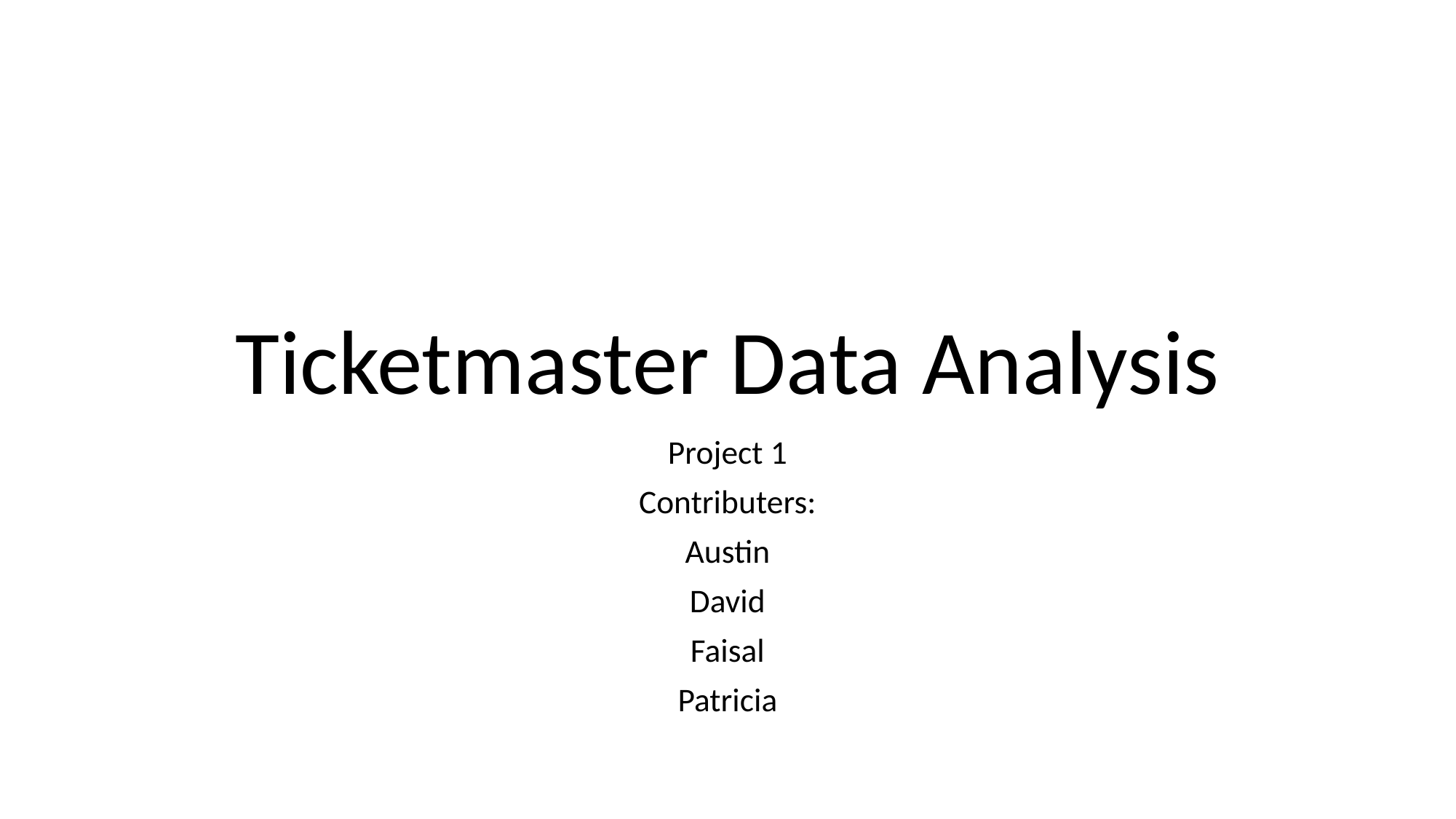

# Ticketmaster Data Analysis
Project 1
Contributers:
Austin
David
Faisal
Patricia